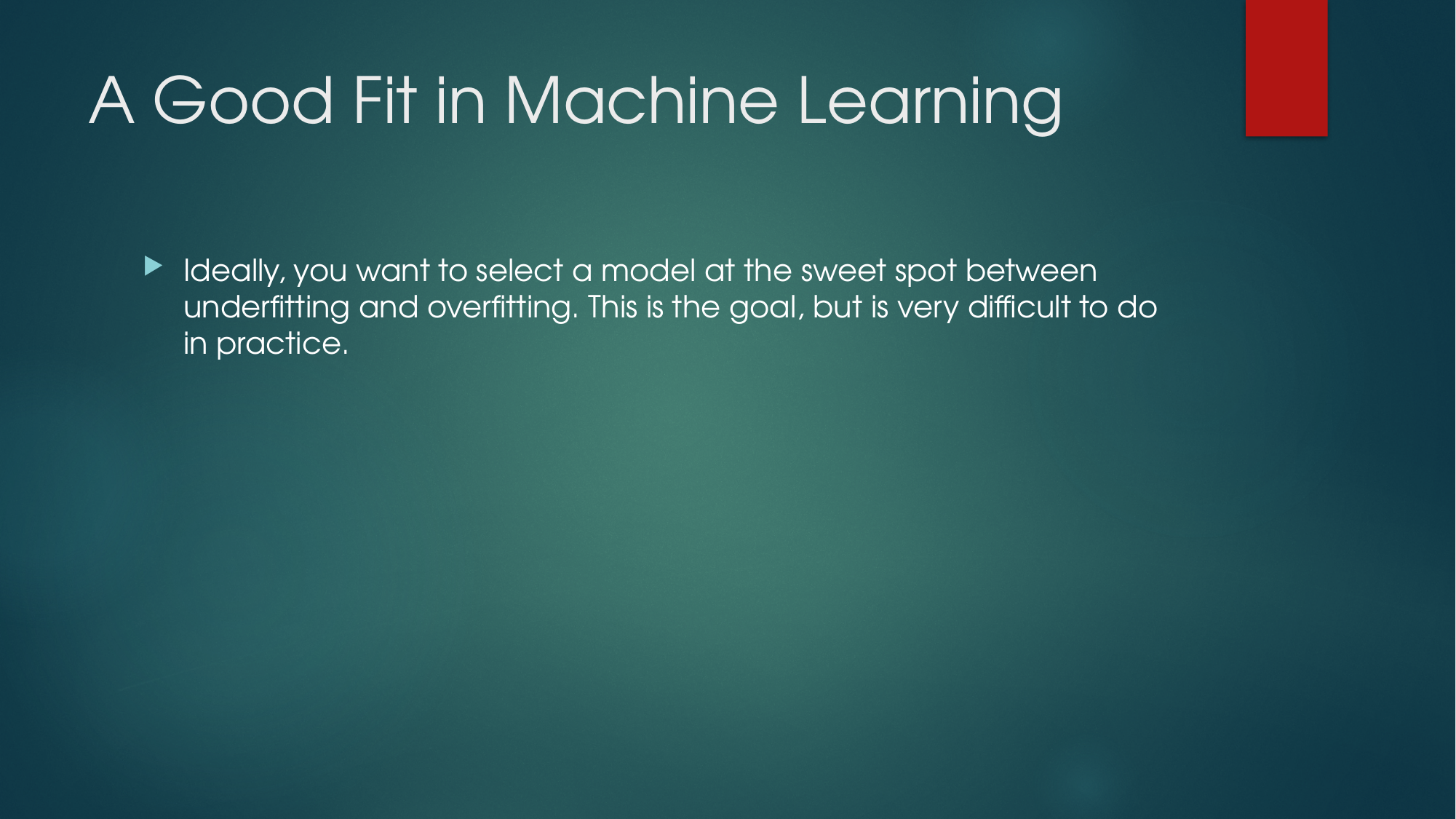

# A Good Fit in Machine Learning
Ideally, you want to select a model at the sweet spot between underﬁtting and overﬁtting. This is the goal, but is very diﬃcult to do in practice.